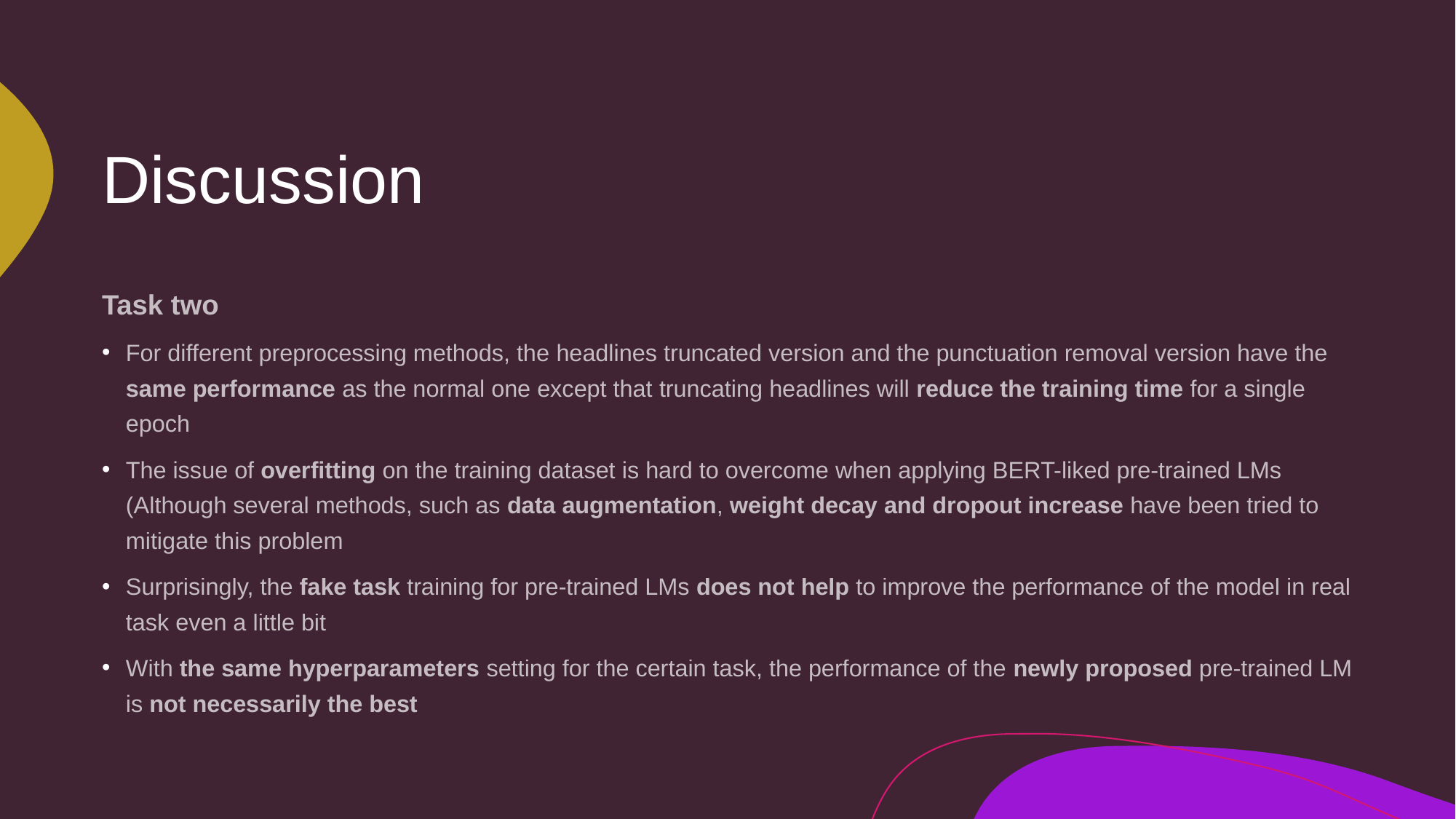

# Discussion
Task two
For different preprocessing methods, the headlines truncated version and the punctuation removal version have the same performance as the normal one except that truncating headlines will reduce the training time for a single epoch
The issue of overfitting on the training dataset is hard to overcome when applying BERT-liked pre-trained LMs (Although several methods, such as data augmentation, weight decay and dropout increase have been tried to mitigate this problem
Surprisingly, the fake task training for pre-trained LMs does not help to improve the performance of the model in real task even a little bit
With the same hyperparameters setting for the certain task, the performance of the newly proposed pre-trained LM is not necessarily the best